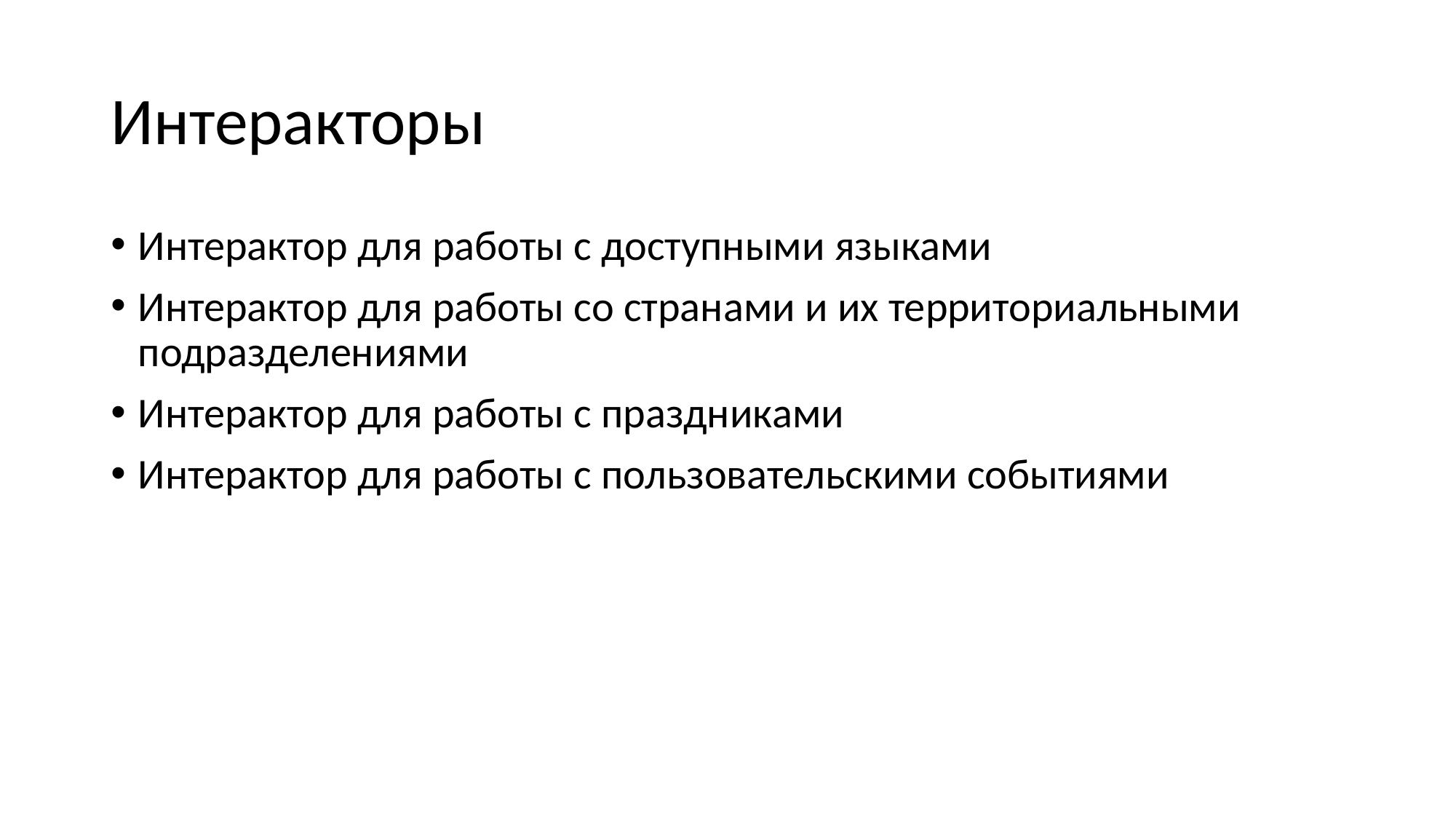

# Интеракторы
Интерактор для работы с доступными языками
Интерактор для работы со странами и их территориальными подразделениями
Интерактор для работы с праздниками
Интерактор для работы с пользовательскими событиями